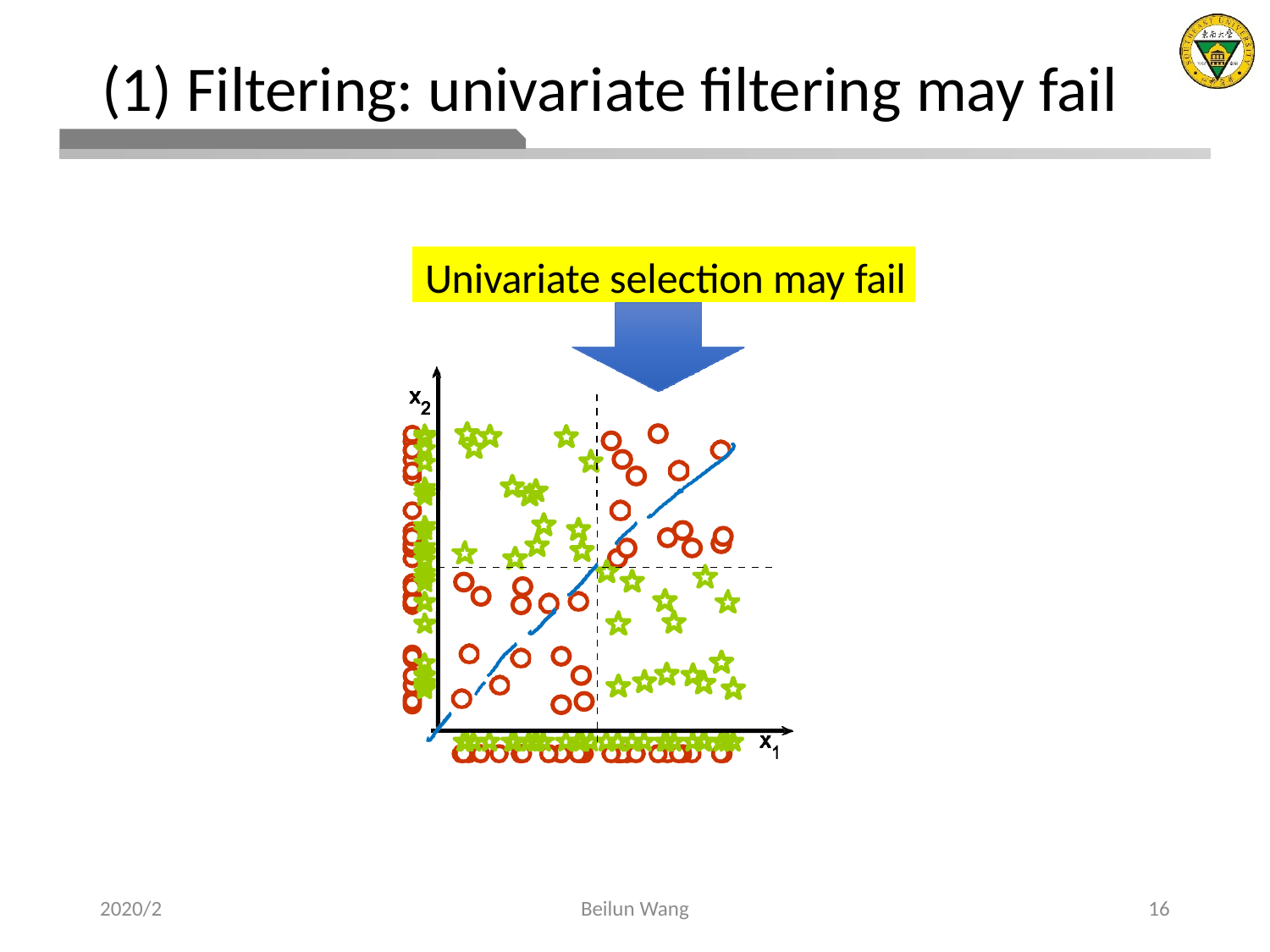

# (1) Filtering: univariate filtering may fail
Univariate selection may fail

2020/2
Beilun Wang
16